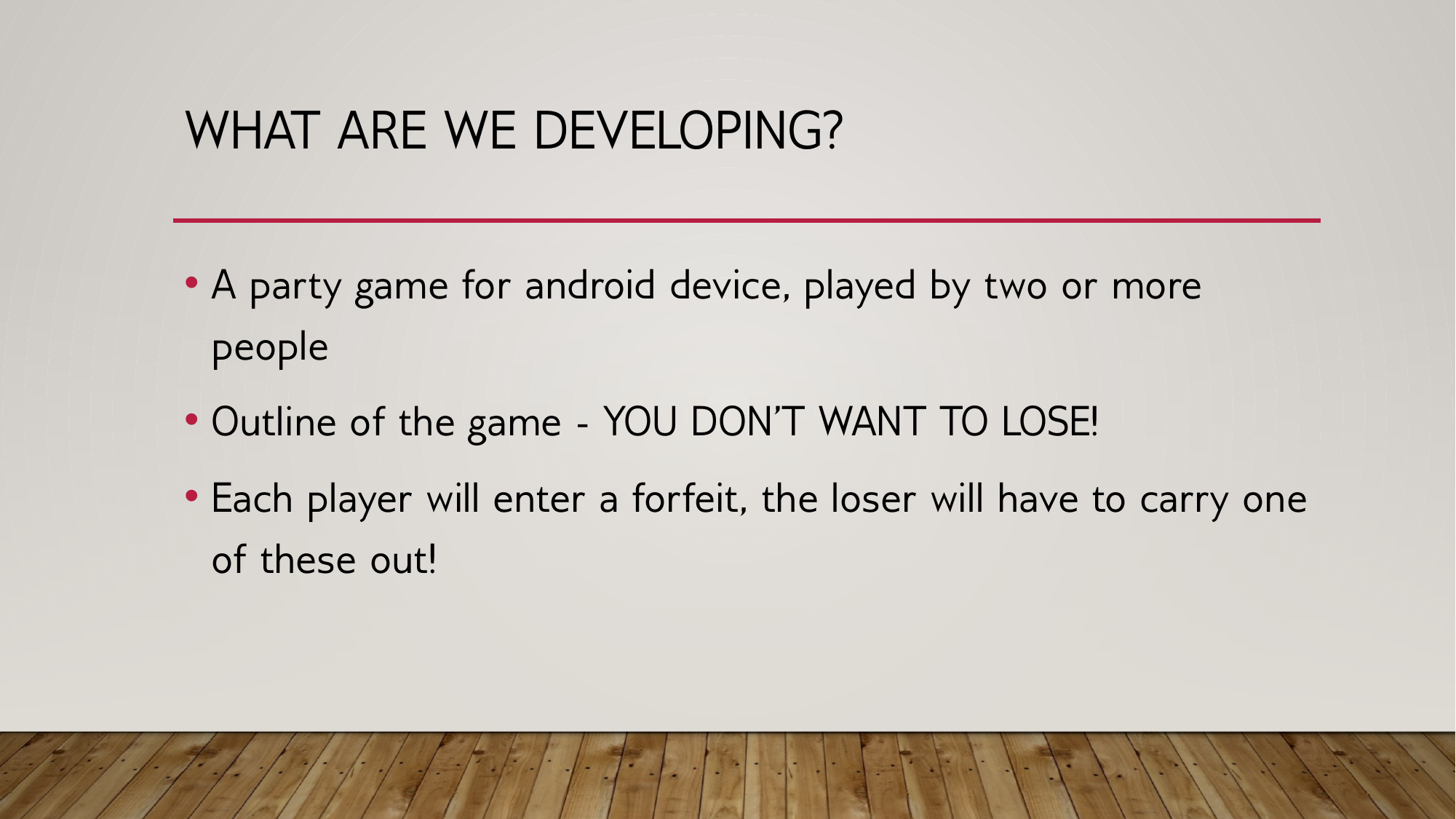

# What Are We Developing?
A party game for android device, played by two or more people
Outline of the game - YOU DON’T WANT TO LOSE!
Each player will enter a forfeit, the loser will have to carry one of these out!